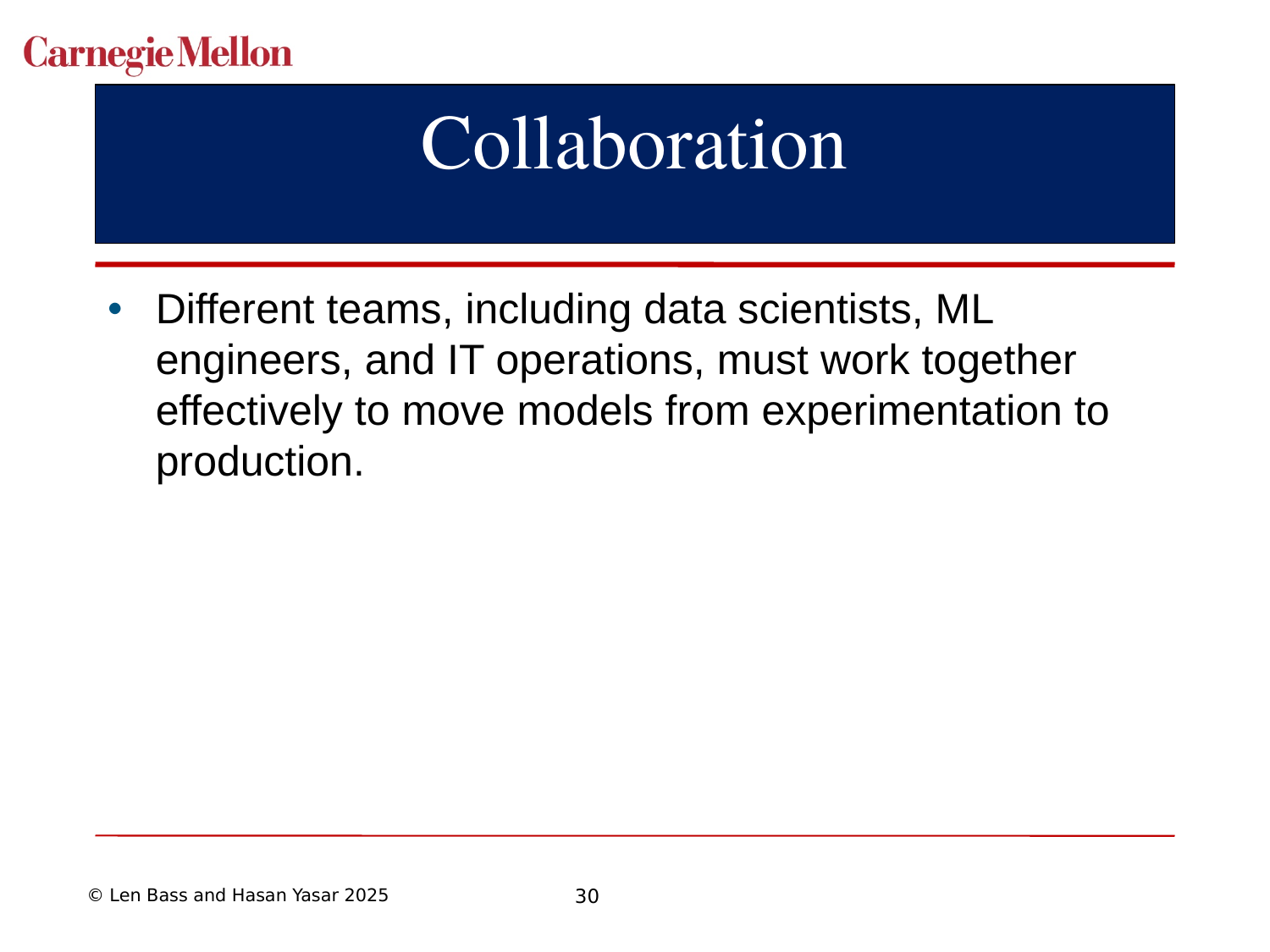

# Collaboration
Different teams, including data scientists, ML engineers, and IT operations, must work together effectively to move models from experimentation to production.